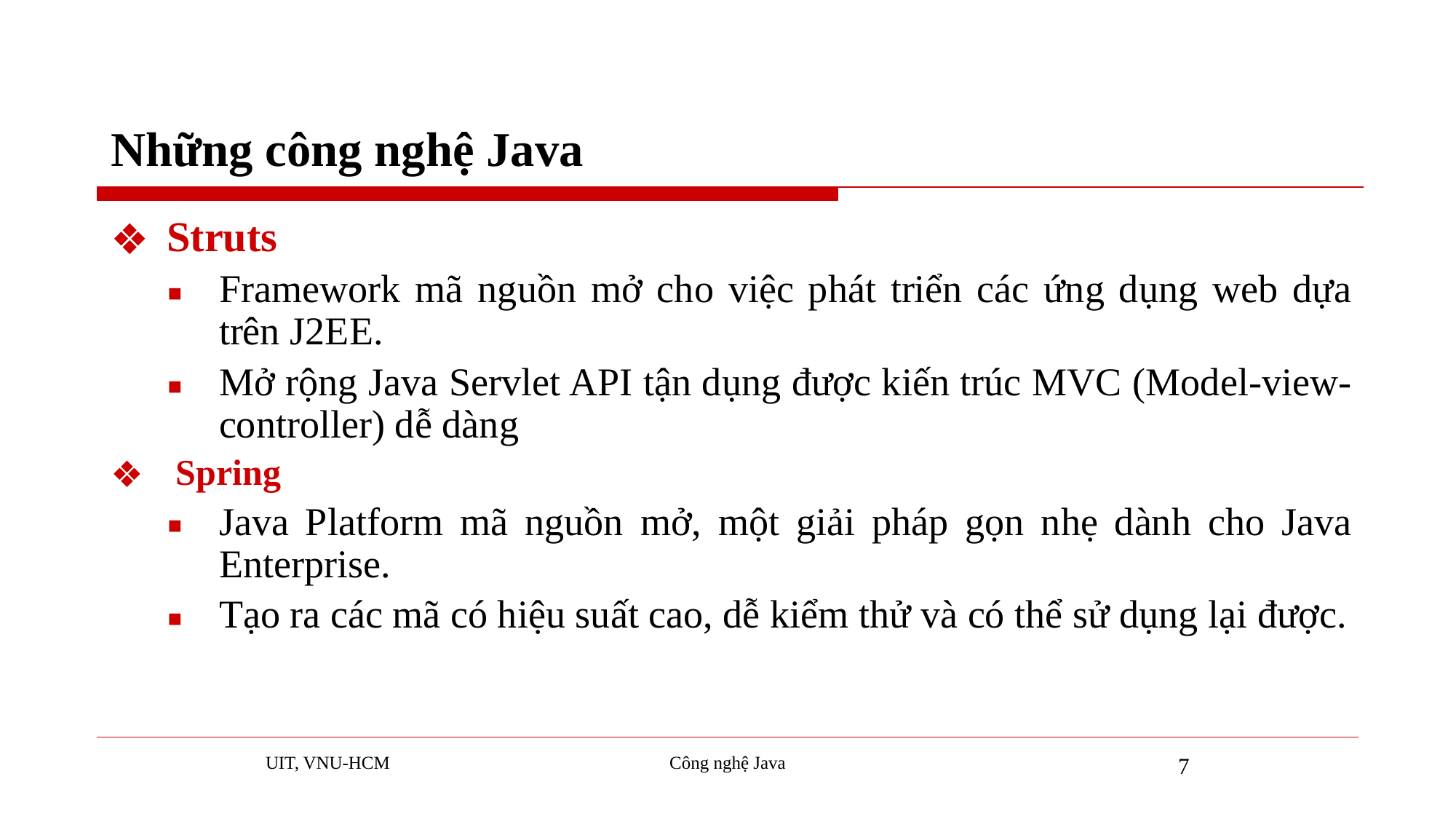

# Những công nghệ Java
Struts
Framework mã nguồn mở cho việc phát triển các ứng dụng web dựa trên J2EE.
Mở rộng Java Servlet API tận dụng được kiến trúc MVC (Model-view-controller) dễ dàng
 Spring
Java Platform mã nguồn mở, một giải pháp gọn nhẹ dành cho Java Enterprise.
Tạo ra các mã có hiệu suất cao, dễ kiểm thử và có thể sử dụng lại được.
UIT, VNU-HCM
Công nghệ Java
7